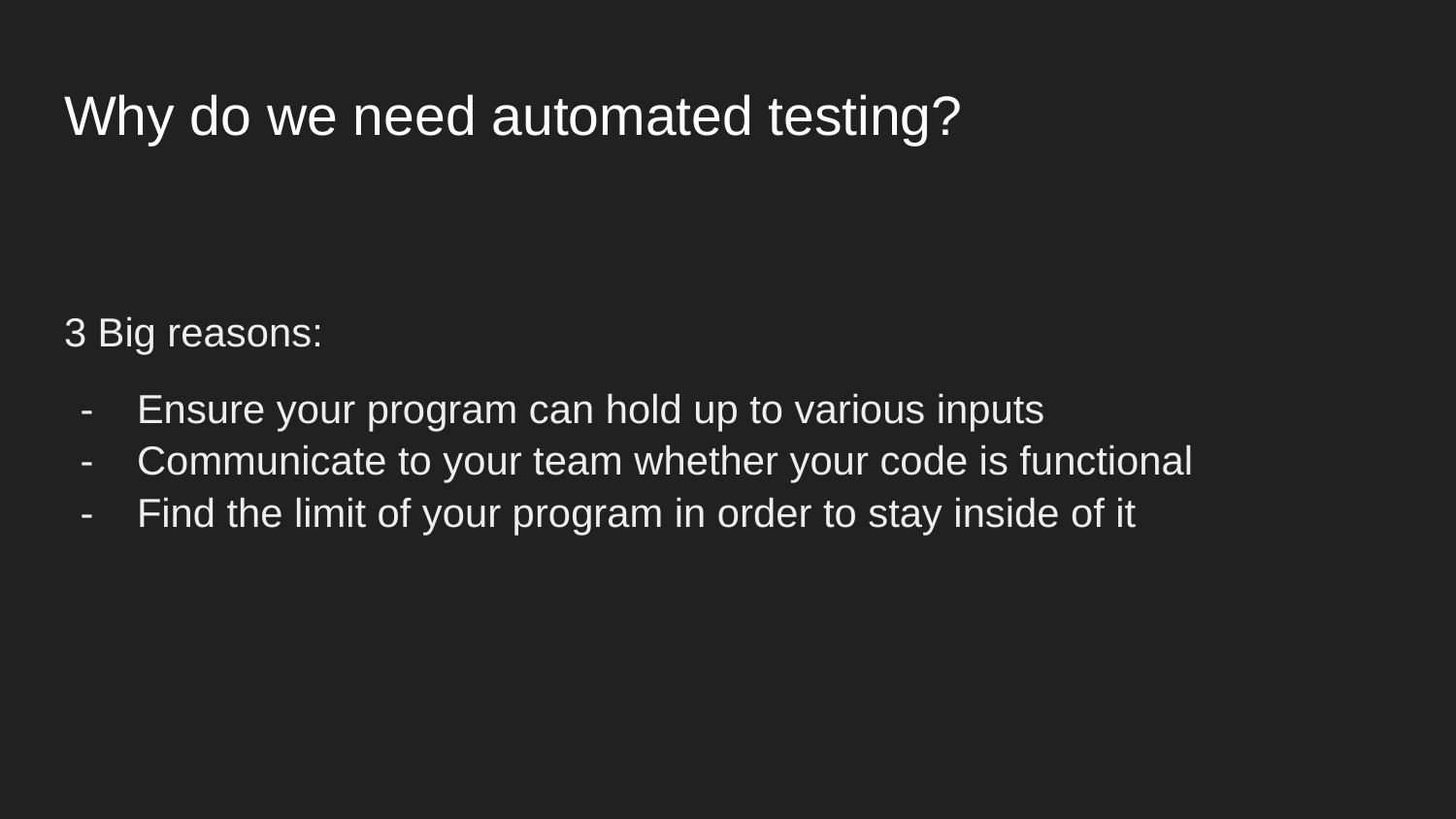

# Why do we need automated testing?
3 Big reasons:
Ensure your program can hold up to various inputs
Communicate to your team whether your code is functional
Find the limit of your program in order to stay inside of it